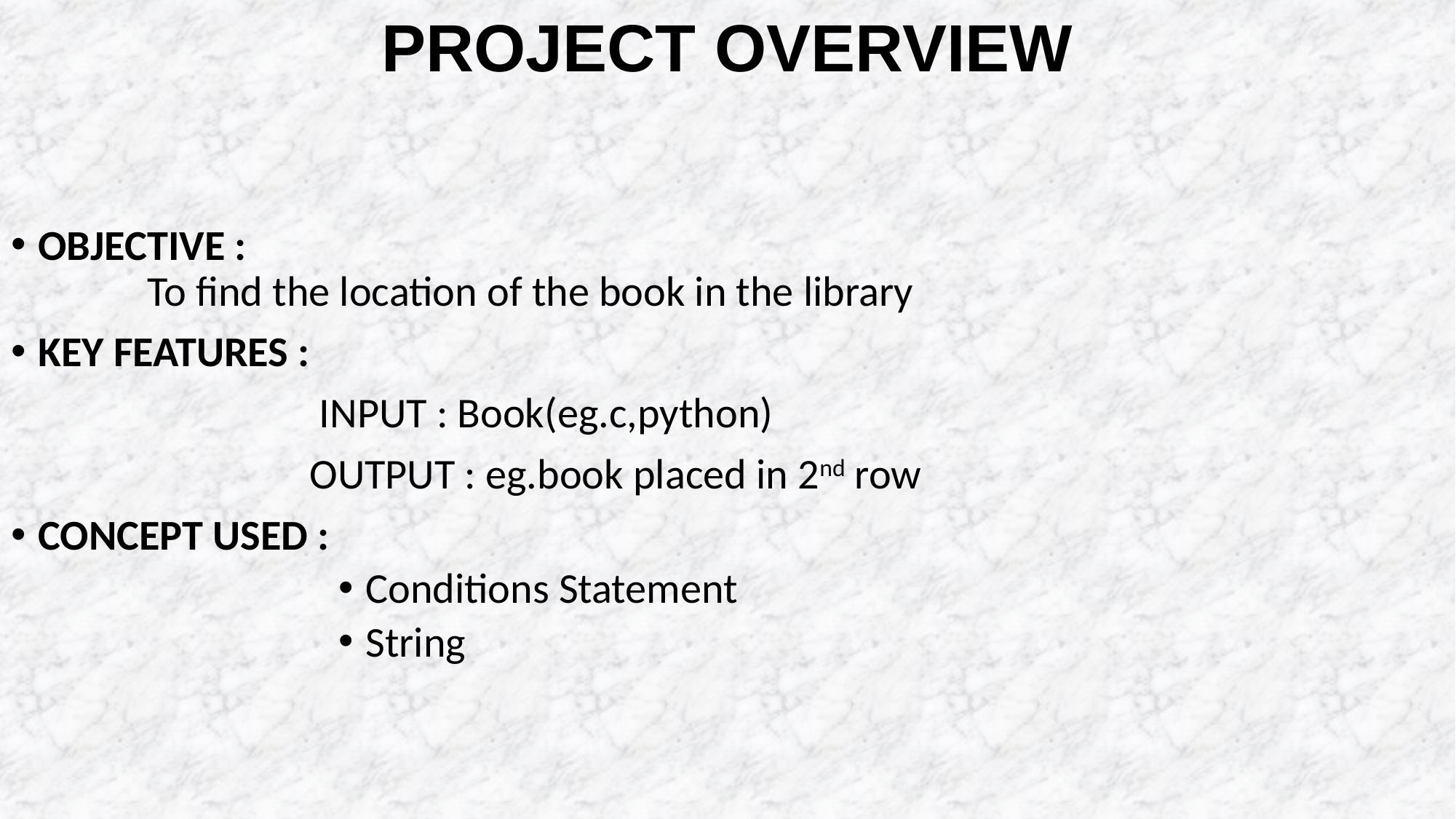

# PROJECT OVERVIEW
OBJECTIVE : 												To find the location of the book in the library
KEY FEATURES :
                                INPUT : Book(eg.c,python)
                               OUTPUT : eg.book placed in 2nd row
CONCEPT USED :
Conditions Statement
String